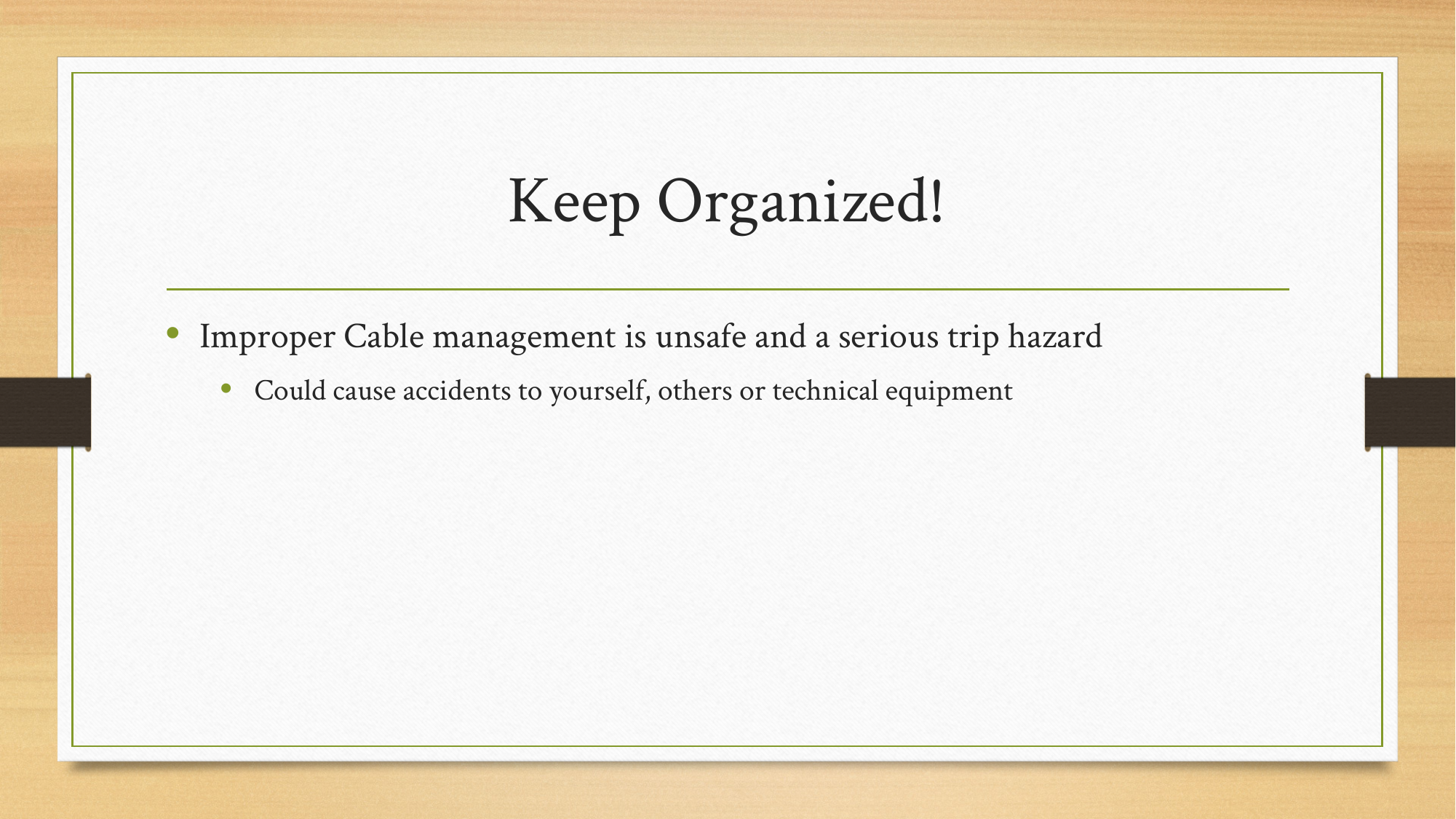

# Keep Organized!
Improper Cable management is unsafe and a serious trip hazard
Could cause accidents to yourself, others or technical equipment